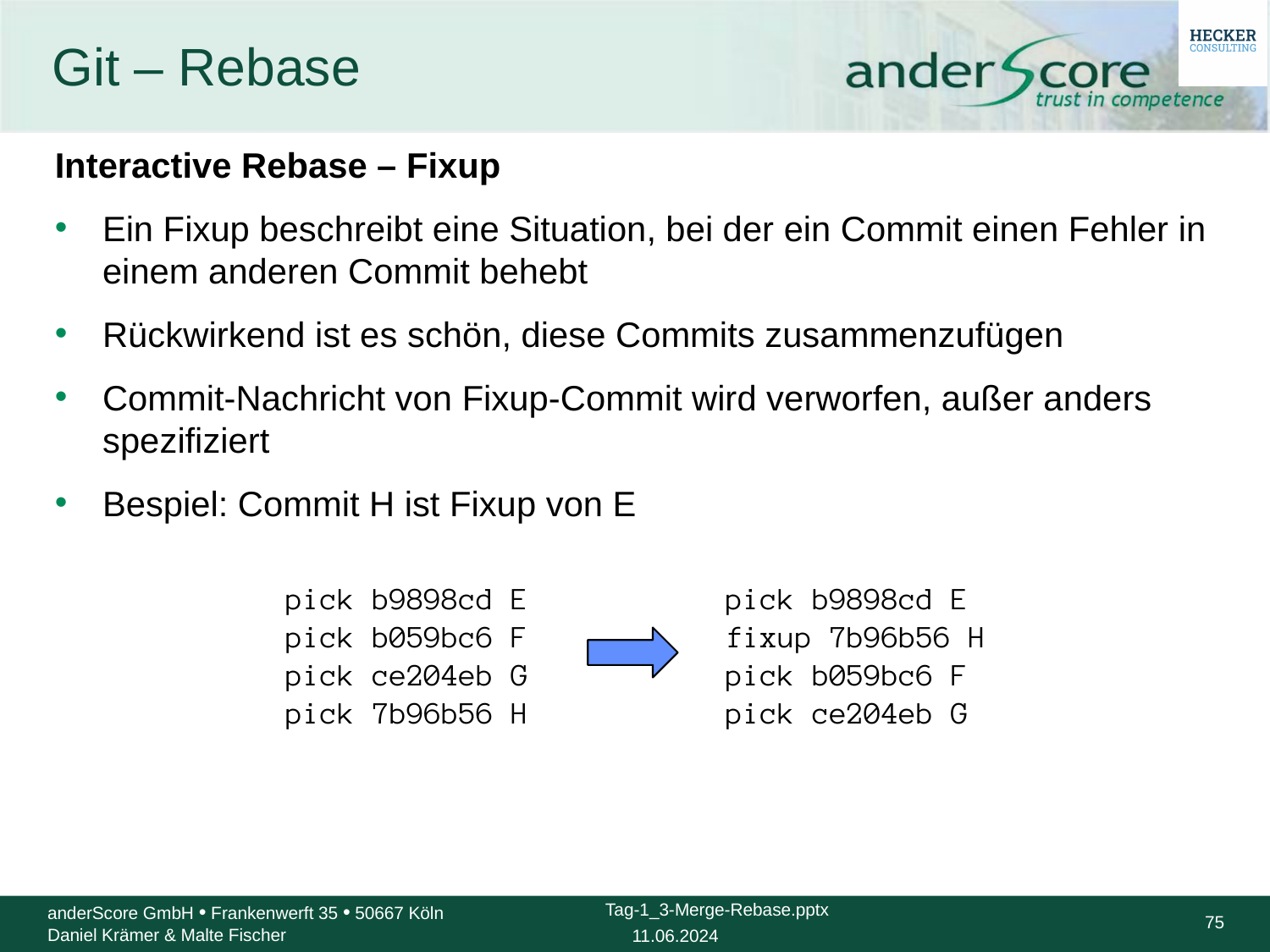

# Git – Rebase
Interactive Rebase – Fixup
Ein Fixup beschreibt eine Situation, bei der ein Commit einen Fehler in einem anderen Commit behebt
Rückwirkend ist es schön, diese Commits zusammenzufügen
Commit-Nachricht von Fixup-Commit wird verworfen, außer anders spezifiziert
Bespiel: Commit H ist Fixup von E

pick b9898cd E
fixup 7b96b56 H
pick b059bc6 F
pick ce204eb G

pick b9898cd E
pick b059bc6 F
pick ce204eb G
pick 7b96b56 H